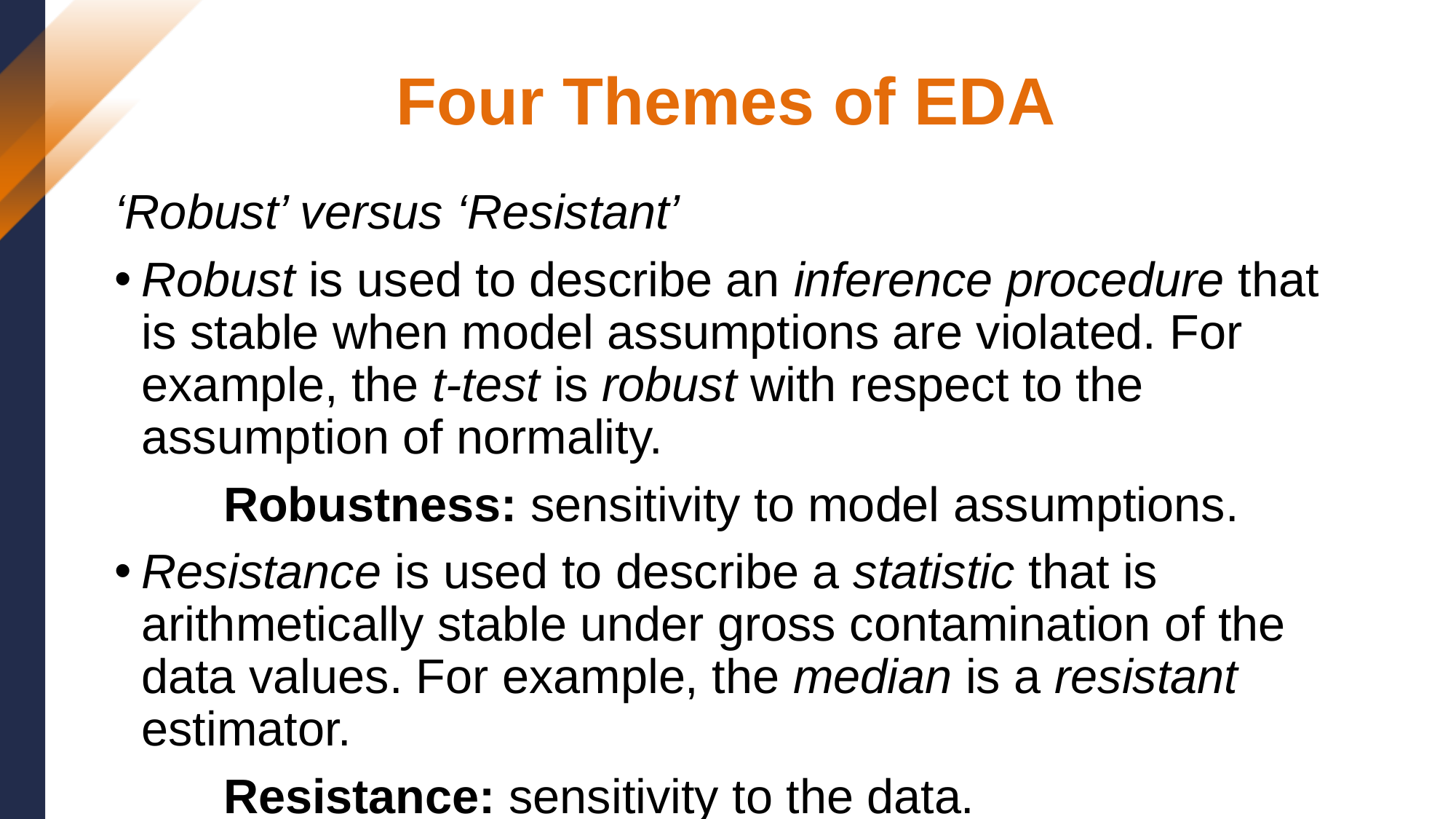

# Four Themes of EDA
‘Robust’ versus ‘Resistant’
Robust is used to describe an inference procedure that is stable when model assumptions are violated. For example, the t-test is robust with respect to the assumption of normality.
	Robustness: sensitivity to model assumptions.
Resistance is used to describe a statistic that is arithmetically stable under gross contamination of the data values. For example, the median is a resistant estimator.
	Resistance: sensitivity to the data.